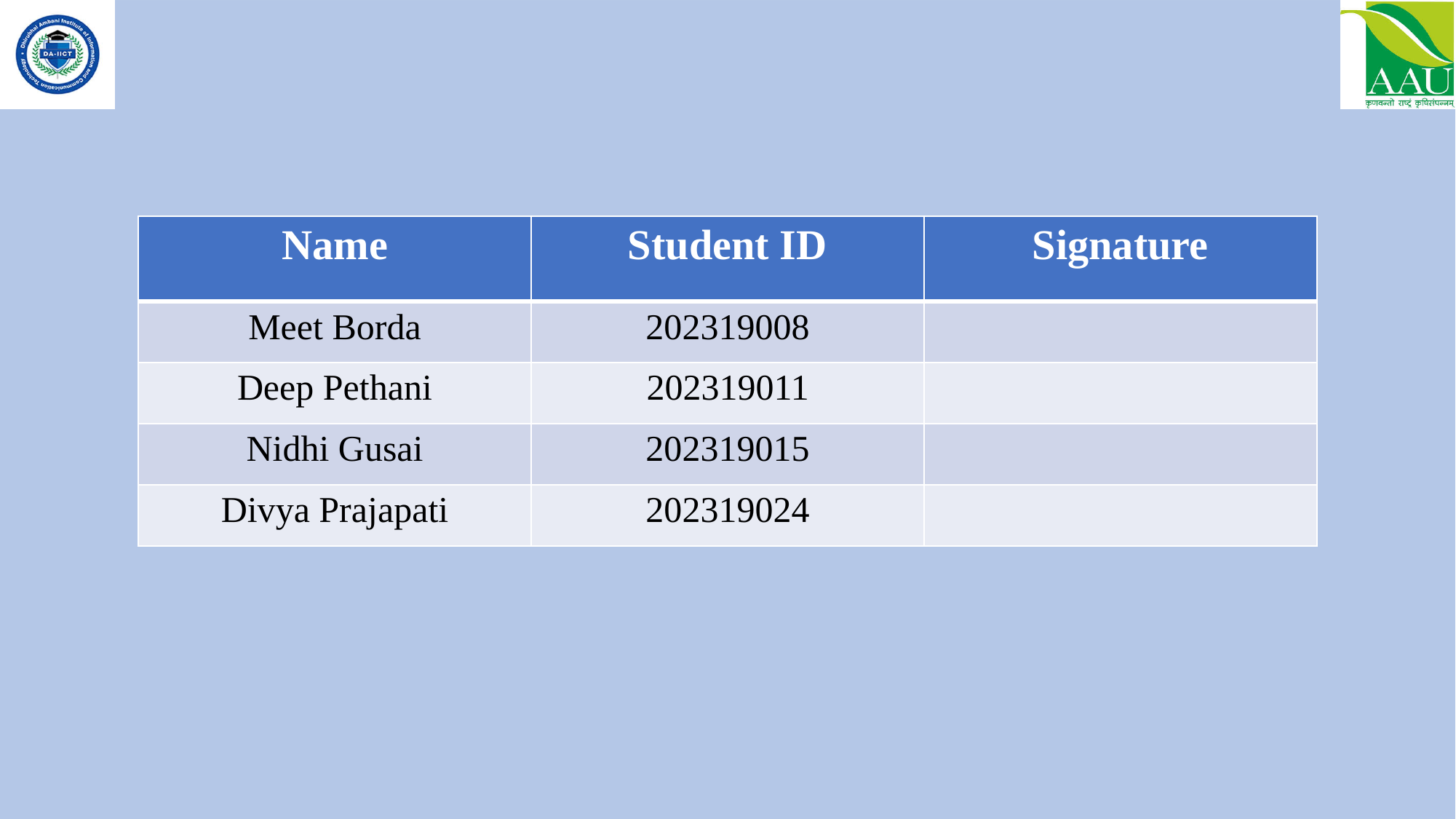

| Name | Student ID | Signature |
| --- | --- | --- |
| Meet Borda | 202319008 |  |
| Deep Pethani | 202319011 |  |
| Nidhi Gusai | 202319015 |  |
| Divya Prajapati | 202319024 |  |